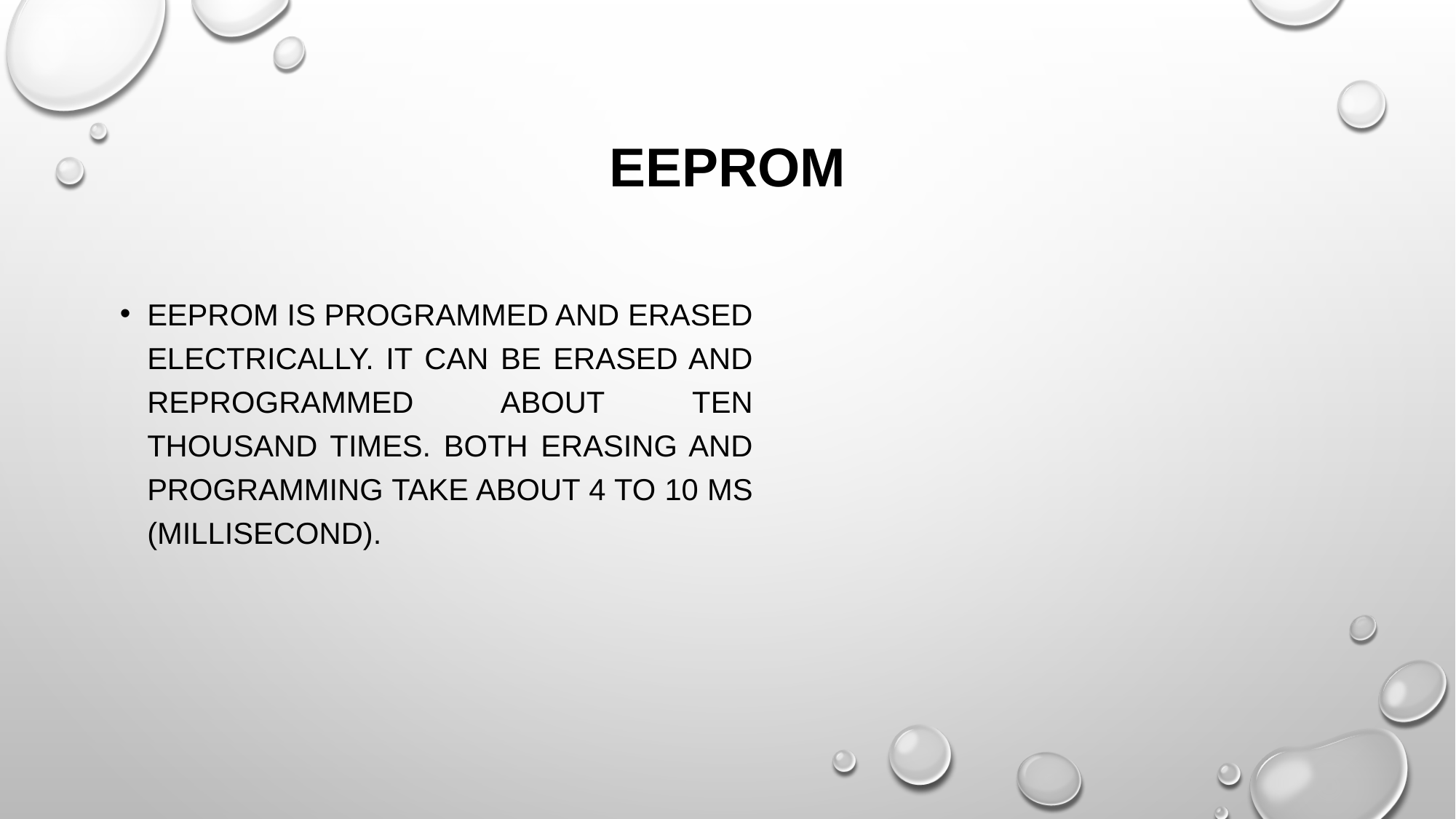

# EEPROM
EEPROM is programmed and erased electrically. It can be erased and reprogrammed about ten thousand times. Both erasing and programming take about 4 to 10 ms (millisecond).